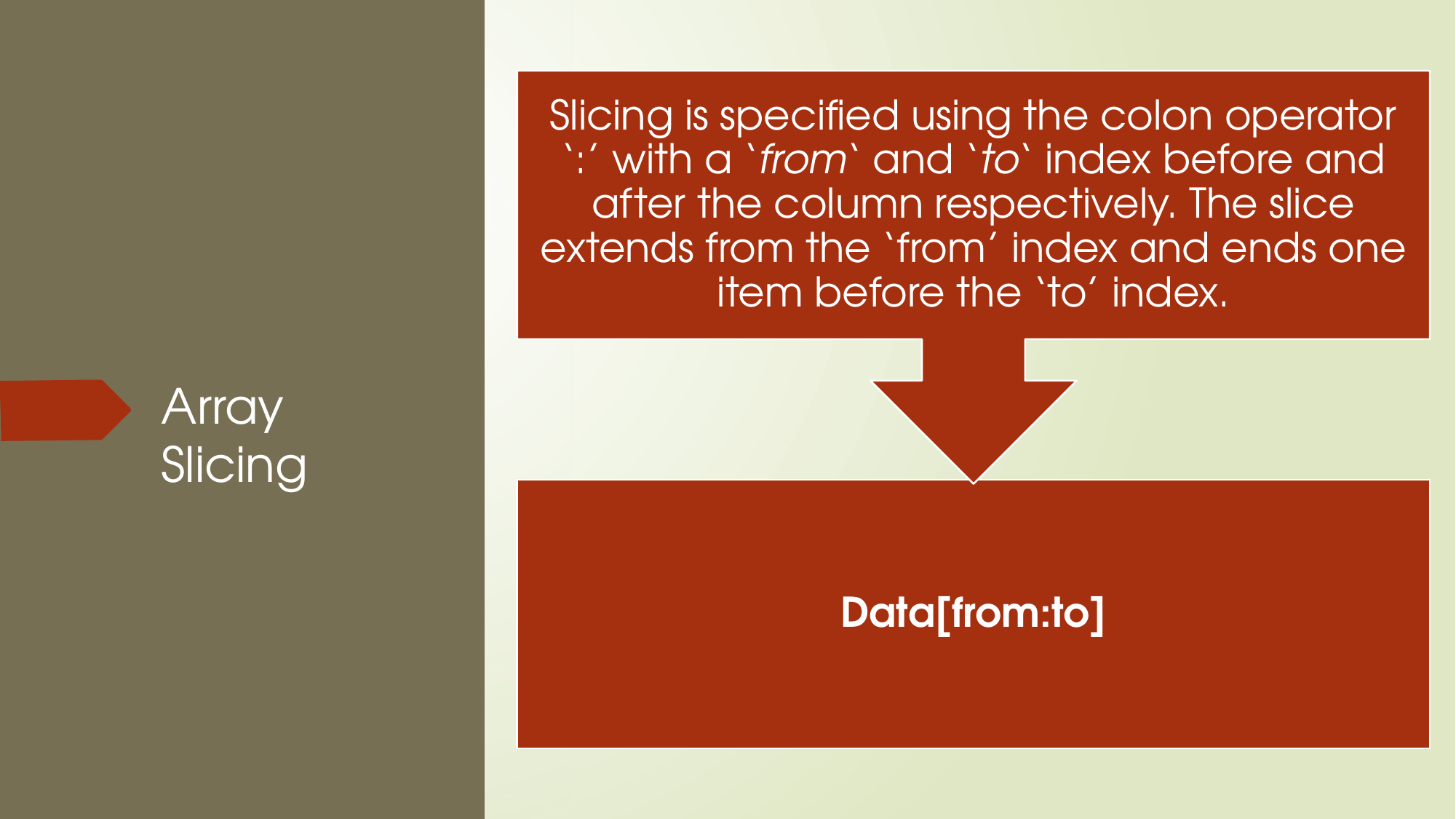

Data[from:to]
Slicing is specified using the colon operator ‘:’ with a ‘from‘ and ‘to‘ index before and after the column respectively. The slice extends from the ‘from’ index and ends one item before the ‘to’ index.
# Array Slicing